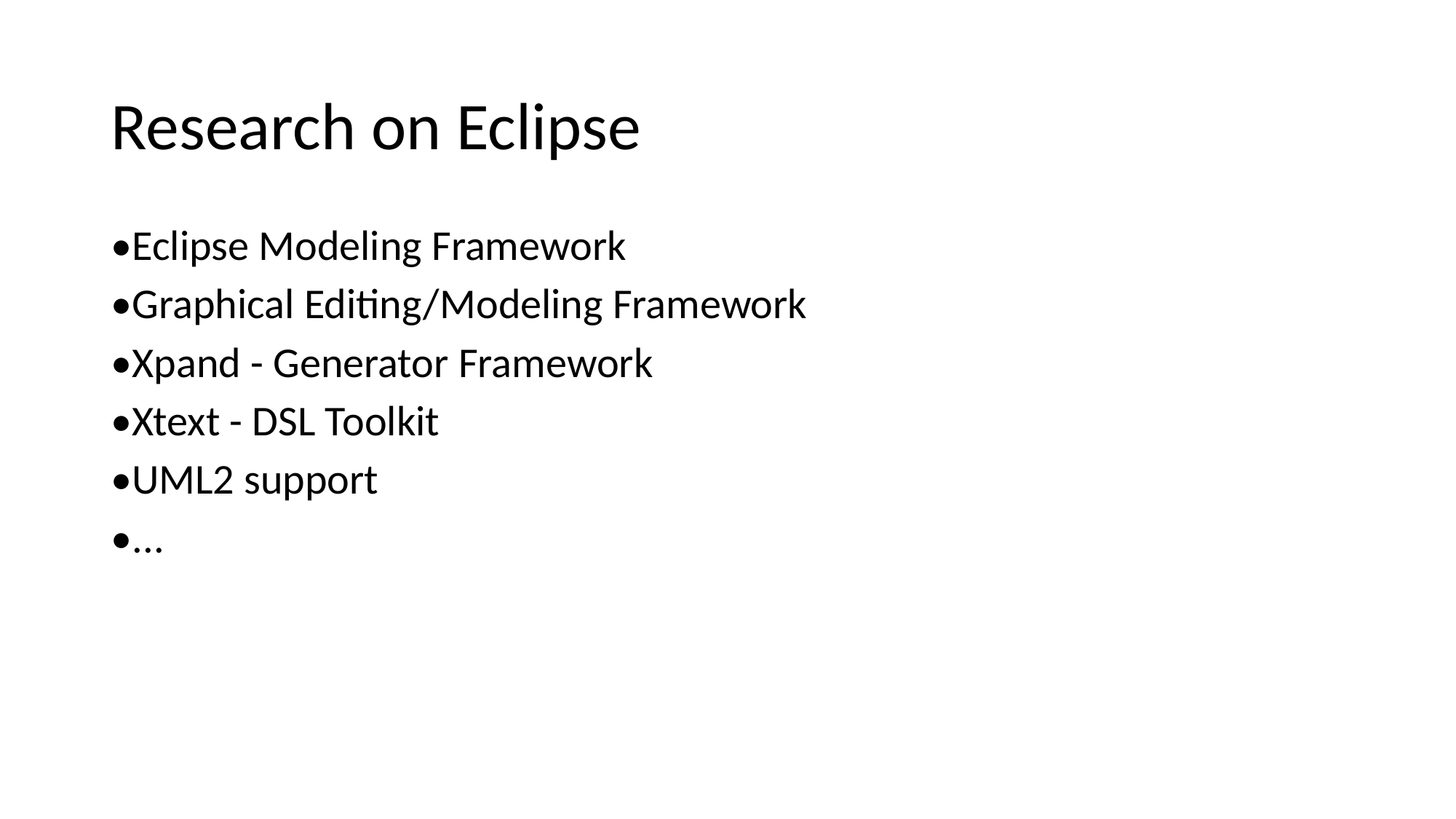

# Research on Eclipse
•Eclipse Modeling Framework
•Graphical Editing/Modeling Framework
•Xpand - Generator Framework
•Xtext - DSL Toolkit
•UML2 support
•...